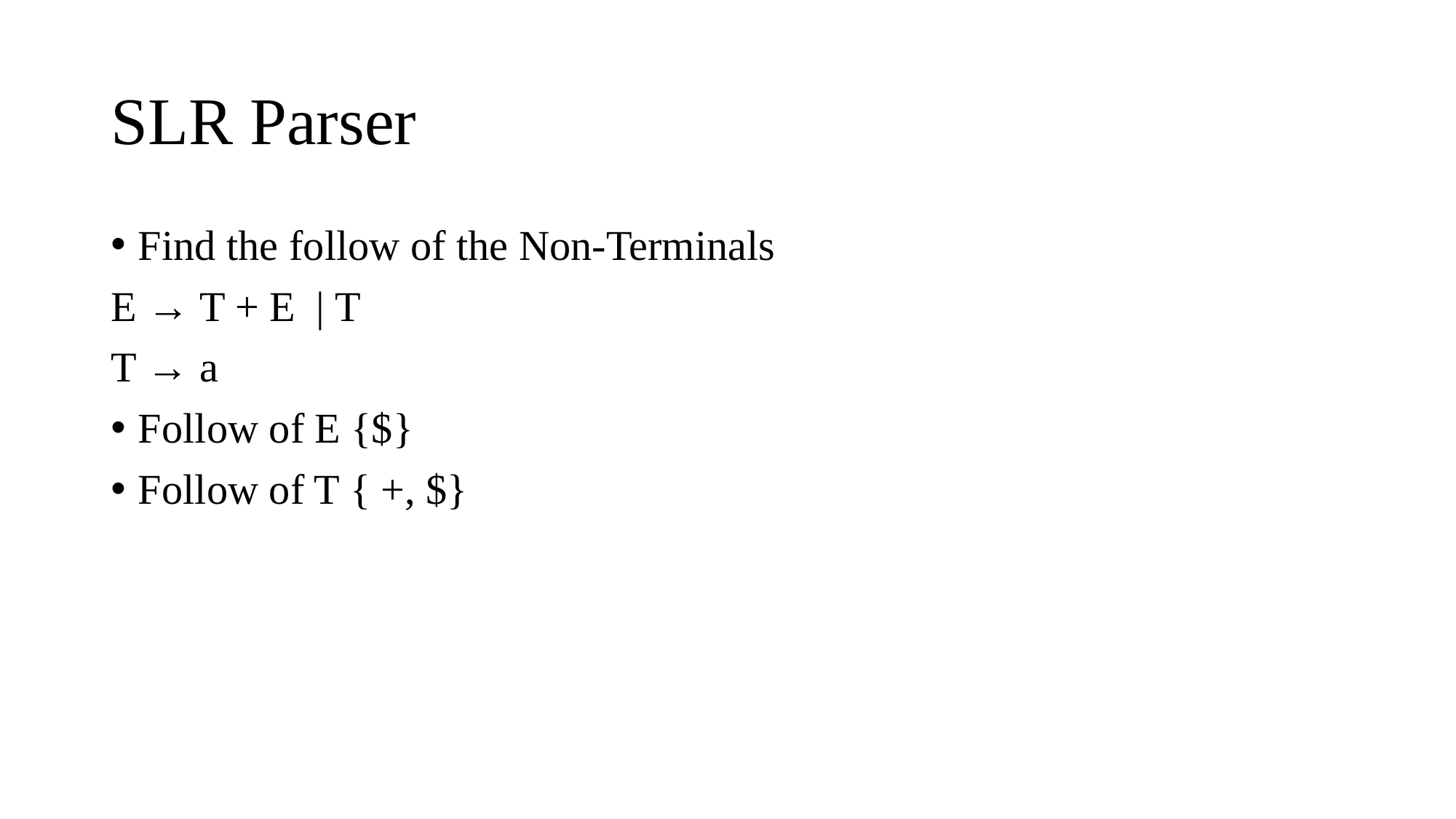

# SLR Parser
Find the follow of the Non-Terminals
E → T + E  | T
T → a
Follow of E {$}
Follow of T { +, $}